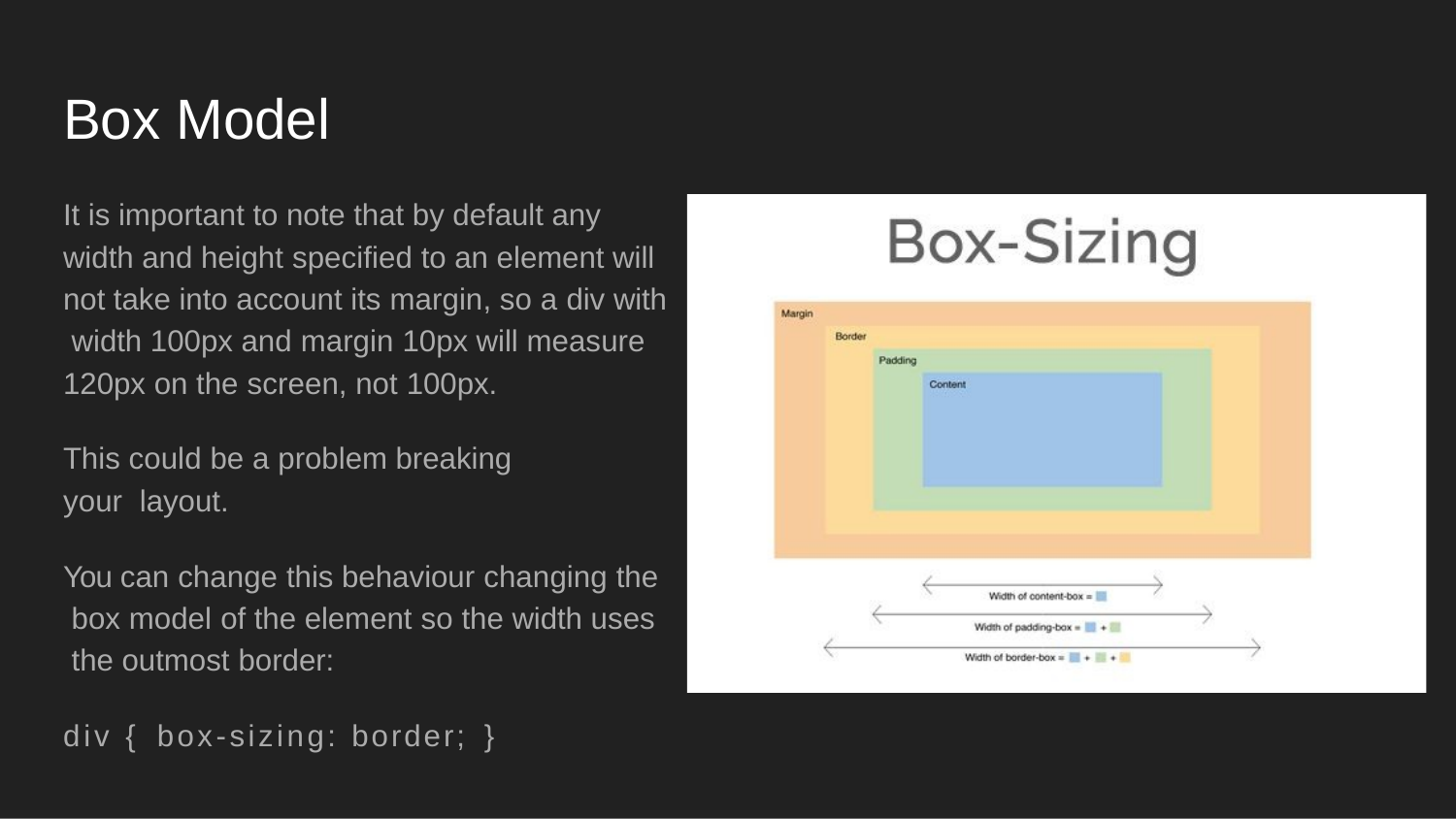

# Box Model
It is important to note that by default any  width and height specified to an element will  not take into account its margin, so a div with  width 100px and margin 10px will measure  120px on the screen, not 100px.

This could be a problem breaking your  layout.

You can change this behaviour changing the  box model of the element so the width uses  the outmost border:

div { box-sizing: border; }